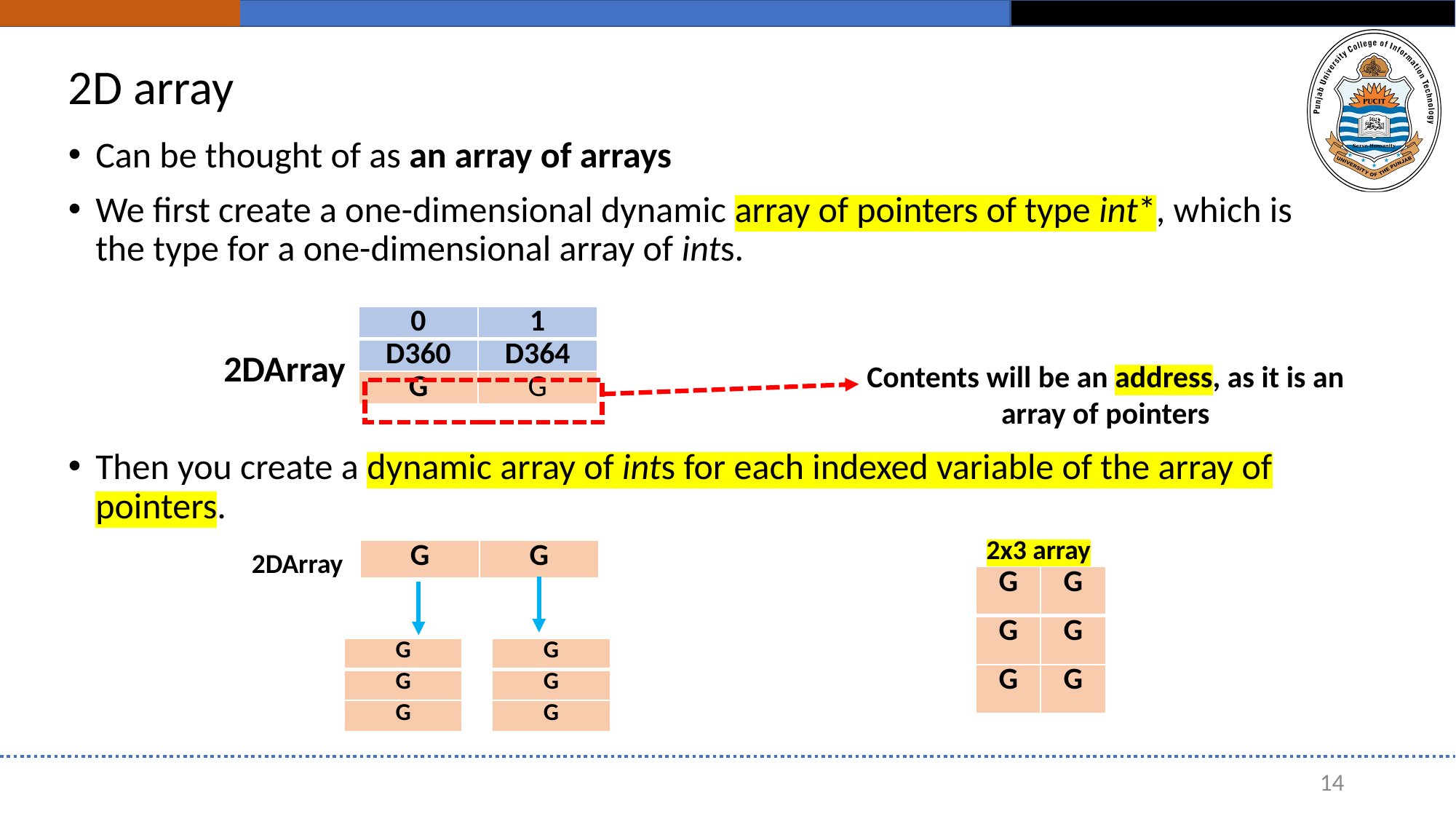

# 2D array
Can be thought of as an array of arrays
We first create a one-dimensional dynamic array of pointers of type int*, which is the type for a one-dimensional array of ints.

Then you create a dynamic array of ints for each indexed variable of the array of pointers.
| 0 | 1 |
| --- | --- |
| D360 | D364 |
| G | G |
2DArray
Contents will be an address, as it is an array of pointers

2x3 array
2DArray
| G | G |
| --- | --- |
| G | G |
| --- | --- |
| G | G |
| G | G |
| G |
| --- |
| G |
| G |
| G |
| --- |
| G |
| G |
14